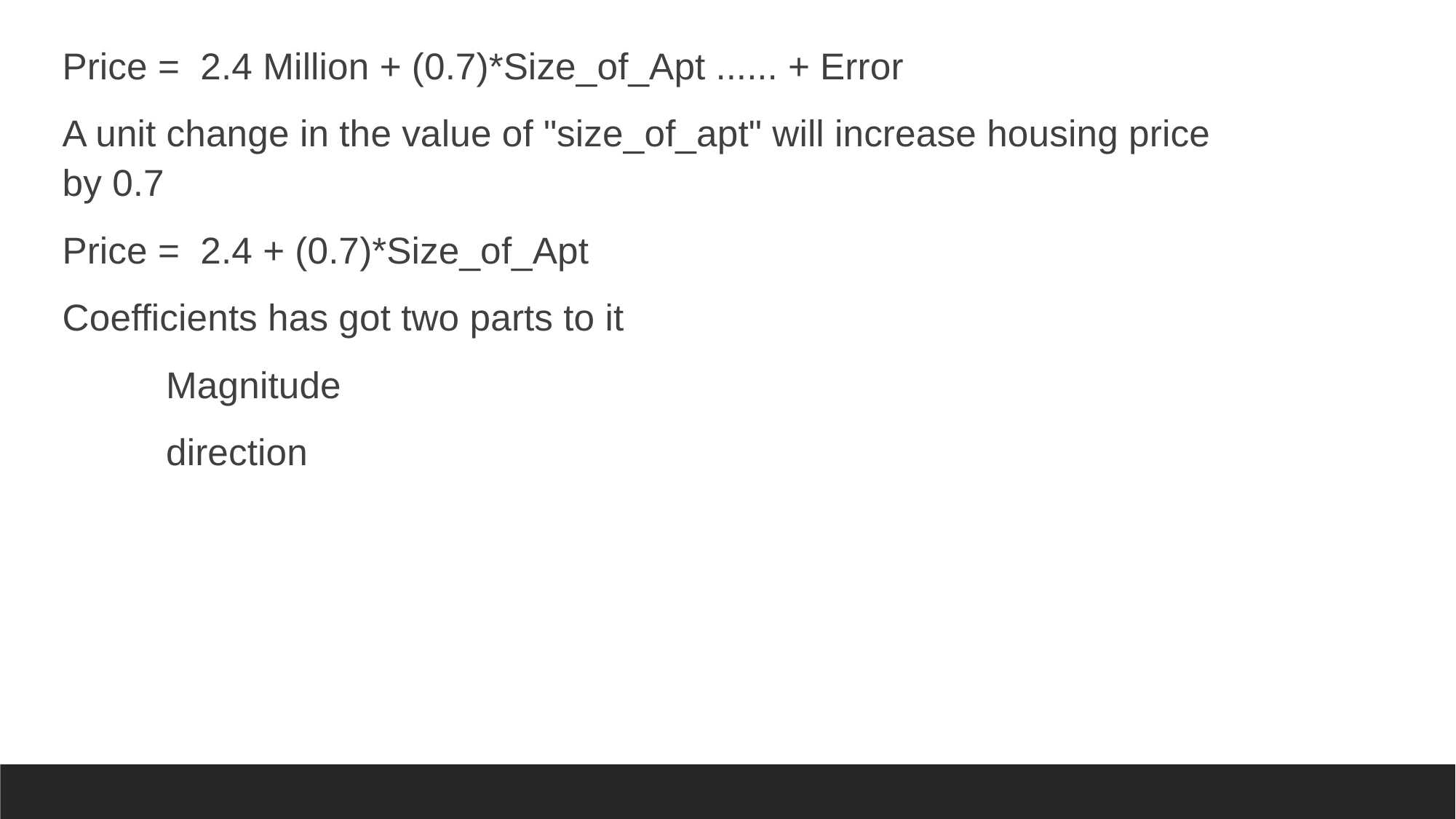

Price =  2.4 Million + (0.7)*Size_of_Apt ...... + Error
A unit change in the value of "size_of_apt" will increase housing price by 0.7
Price =  2.4 + (0.7)*Size_of_Apt
Coefficients has got two parts to it
          Magnitude
          direction